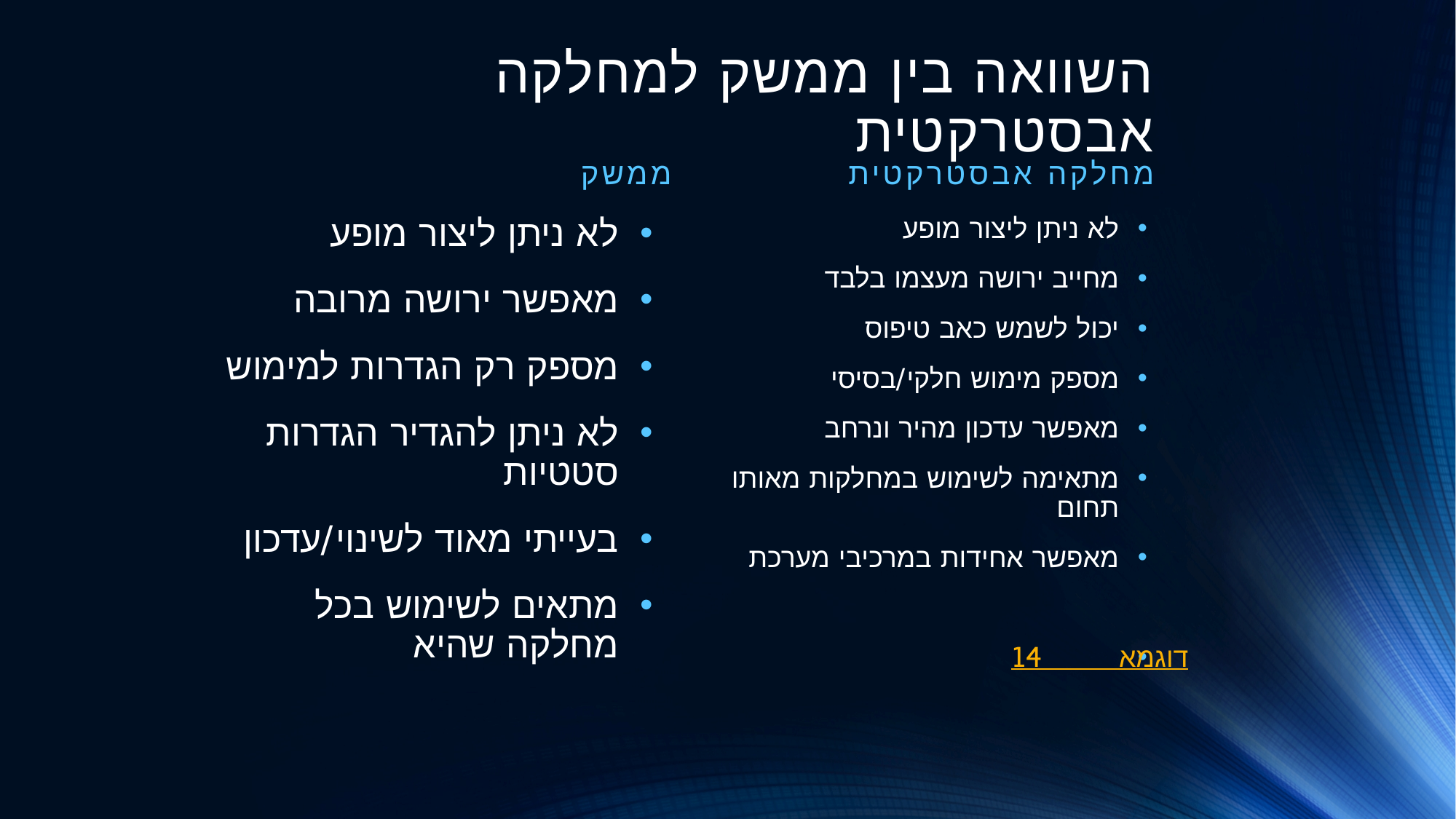

# השוואה בין ממשק למחלקה אבסטרקטית
ממשק
מחלקה אבסטרקטית
לא ניתן ליצור מופע
מאפשר ירושה מרובה
מספק רק הגדרות למימוש
לא ניתן להגדיר הגדרות סטטיות
בעייתי מאוד לשינוי/עדכון
מתאים לשימוש בכל מחלקה שהיא
לא ניתן ליצור מופע
מחייב ירושה מעצמו בלבד
יכול לשמש כאב טיפוס
מספק מימוש חלקי/בסיסי
מאפשר עדכון מהיר ונרחב
מתאימה לשימוש במחלקות מאותו תחום
מאפשר אחידות במרכיבי מערכת

דוגמא 14